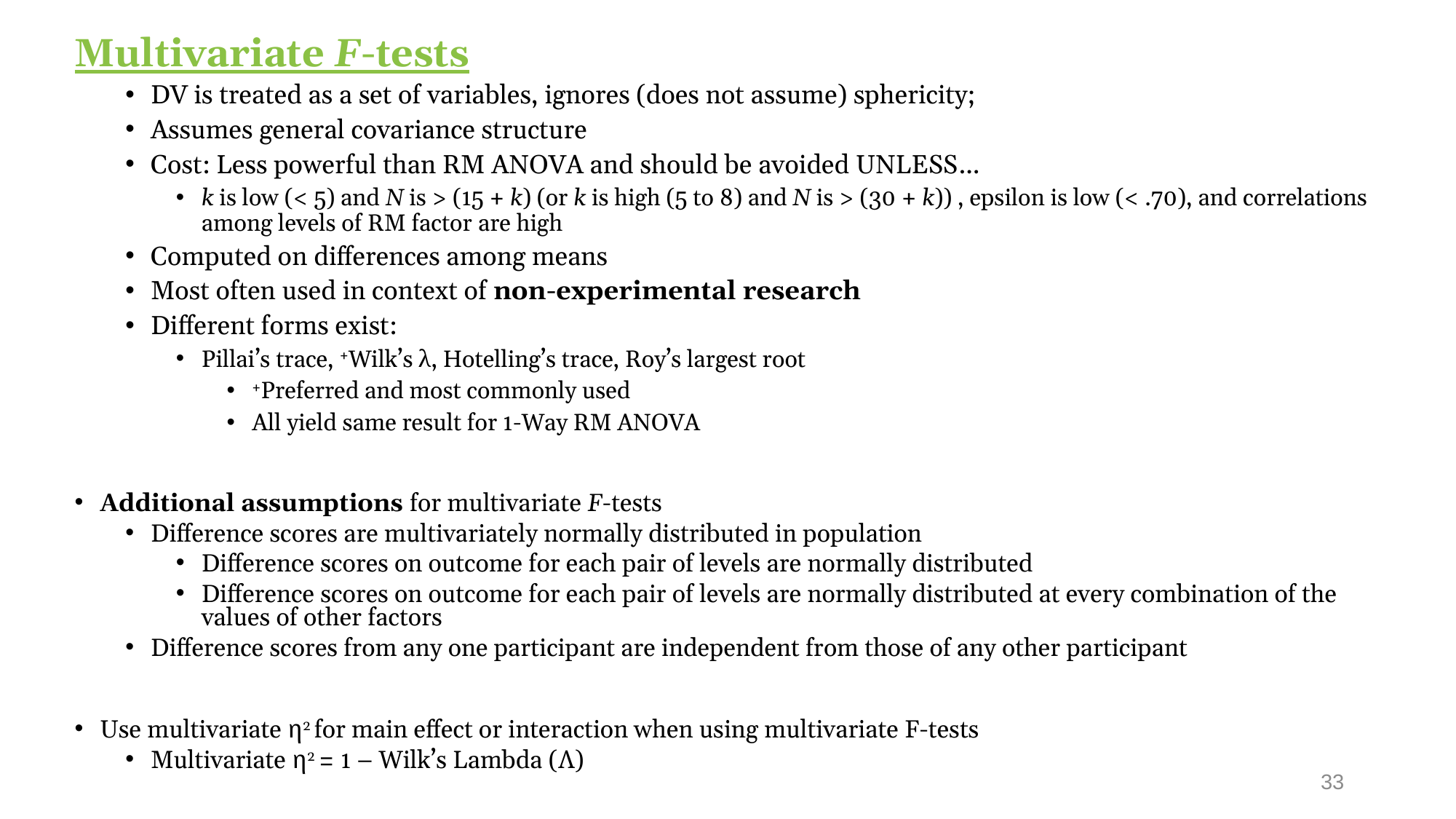

Multivariate F-tests
DV is treated as a set of variables, ignores (does not assume) sphericity;
Assumes general covariance structure
Cost: Less powerful than RM ANOVA and should be avoided UNLESS…
k is low (< 5) and N is > (15 + k) (or k is high (5 to 8) and N is > (30 + k)) , epsilon is low (< .70), and correlations among levels of RM factor are high
Computed on differences among means
Most often used in context of non-experimental research
Different forms exist:
Pillai’s trace, +Wilk’s λ, Hotelling’s trace, Roy’s largest root
+Preferred and most commonly used
All yield same result for 1-Way RM ANOVA

Additional assumptions for multivariate F-tests
Difference scores are multivariately normally distributed in population
Difference scores on outcome for each pair of levels are normally distributed
Difference scores on outcome for each pair of levels are normally distributed at every combination of the values of other factors
Difference scores from any one participant are independent from those of any other participant

Use multivariate η2 for main effect or interaction when using multivariate F-tests
Multivariate η2 = 1 – Wilk’s Lambda (Λ)

33